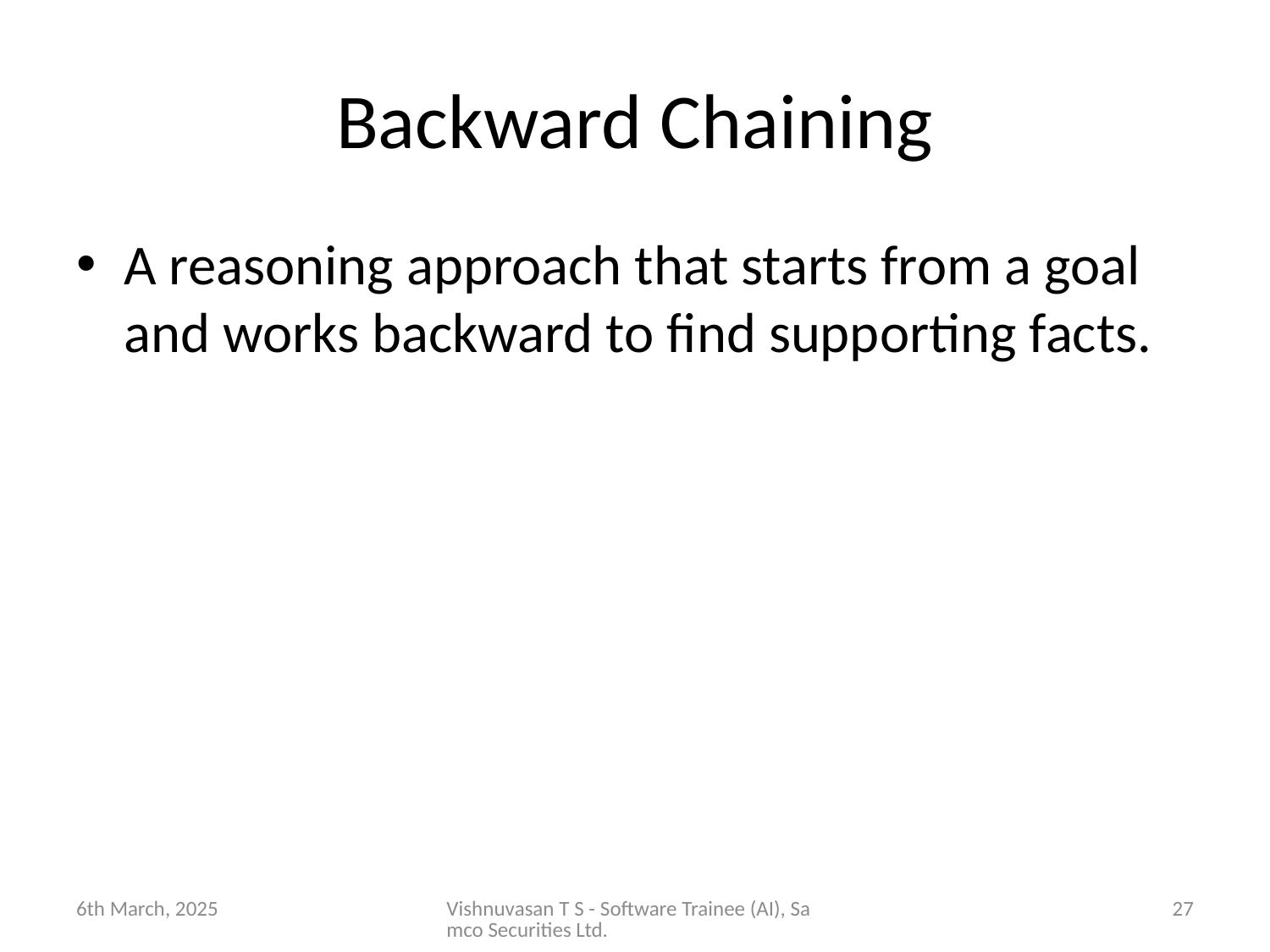

# Backward Chaining
A reasoning approach that starts from a goal and works backward to find supporting facts.
6th March, 2025
Vishnuvasan T S - Software Trainee (AI), Samco Securities Ltd.
27